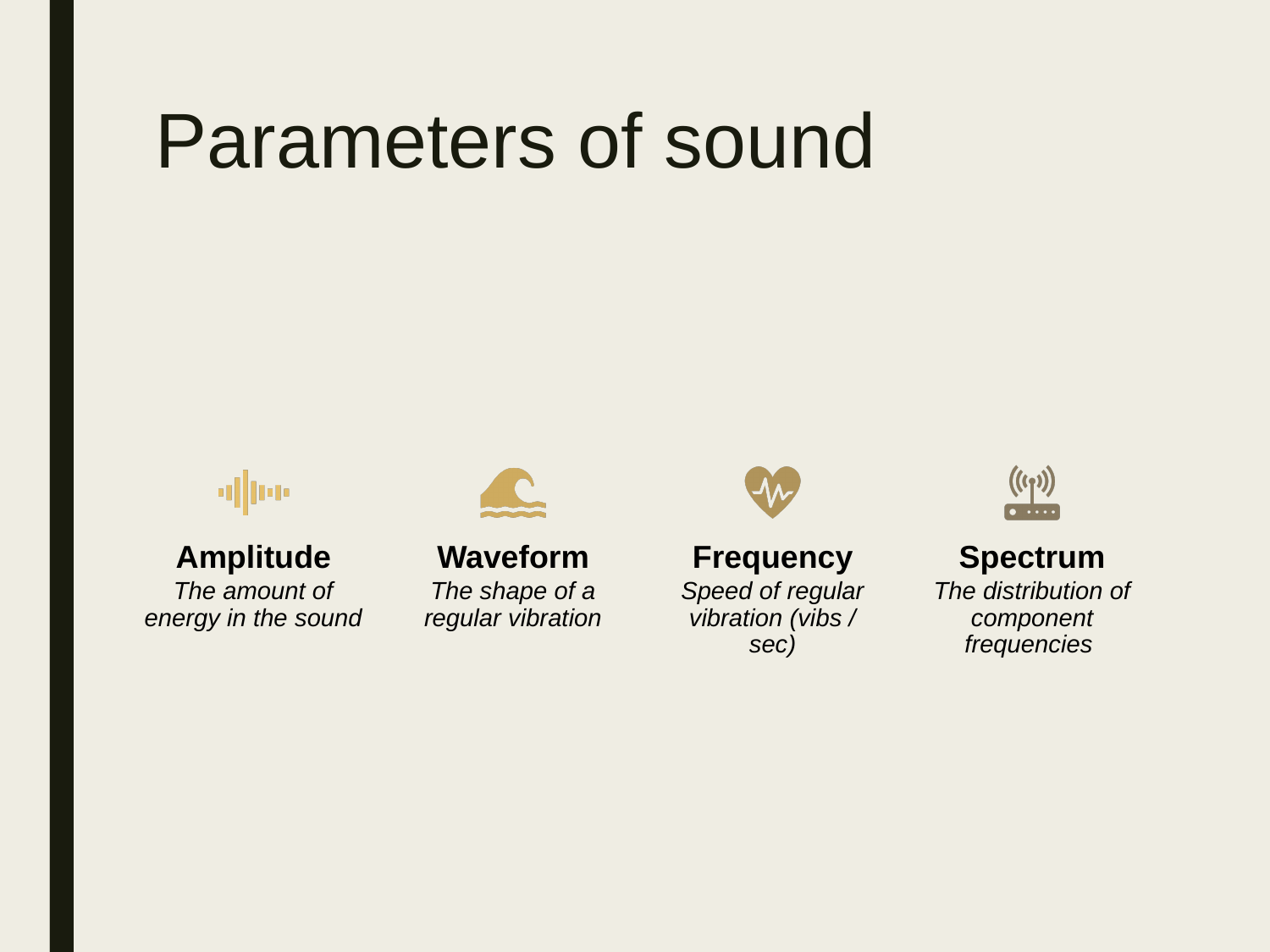

# Parameters of sound
Amplitude
The amount of energy in the sound
Waveform
The shape of a regular vibration
Frequency
Speed of regular vibration (vibs / sec)
Spectrum
The distribution of component frequencies